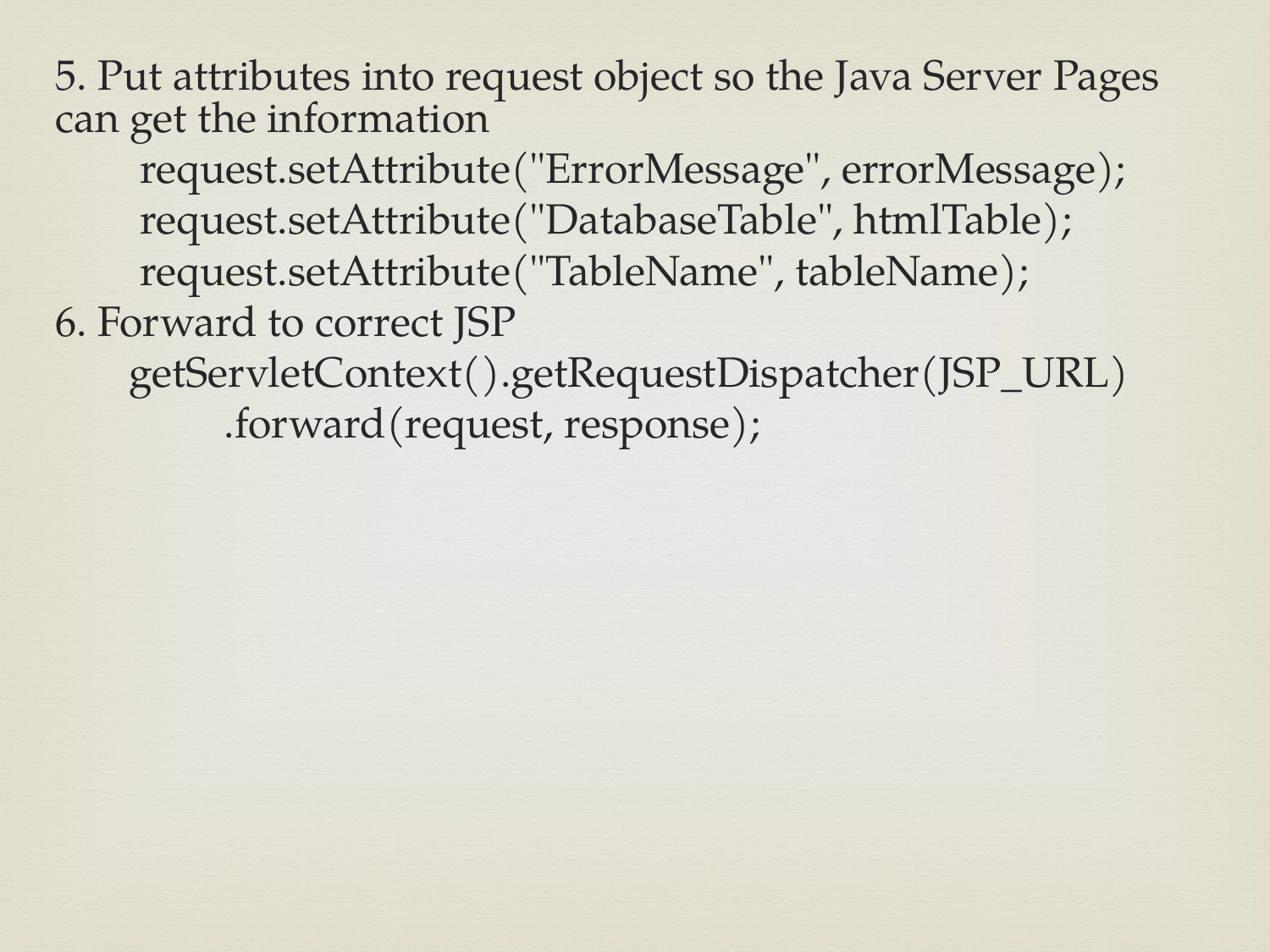

5. Put attributes into request object so the Java Server Pages  can get the information
        request.setAttribute("ErrorMessage", errorMessage);
        request.setAttribute("DatabaseTable", htmlTable);
        request.setAttribute("TableName", tableName);
6. Forward to correct JSP
       getServletContext().getRequestDispatcher(JSP_URL)
                .forward(request, response);